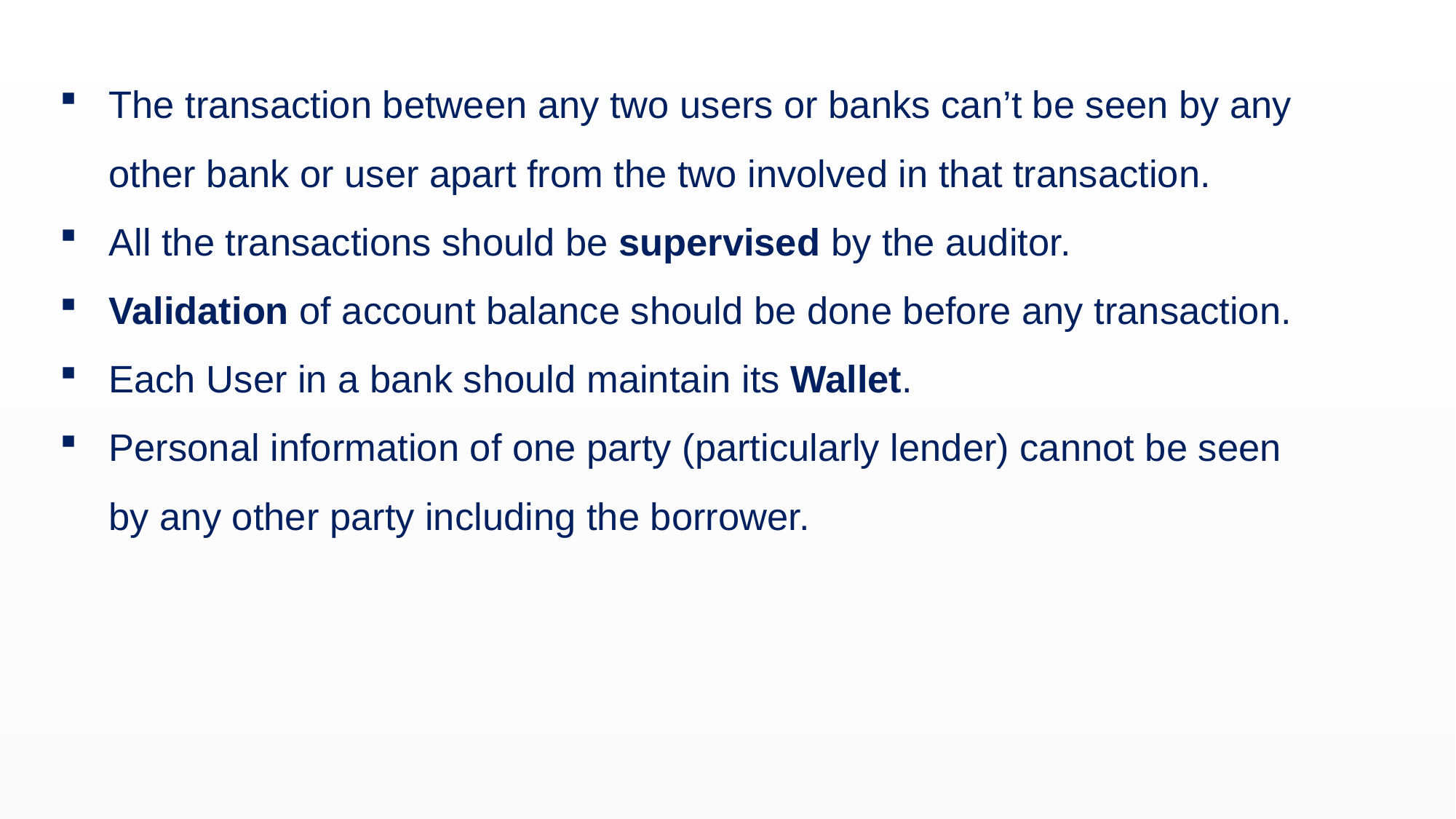

The transaction between any two users or banks can’t be seen by any other bank or user apart from the two involved in that transaction.
All the transactions should be supervised by the auditor.
Validation of account balance should be done before any transaction.
Each User in a bank should maintain its Wallet.
Personal information of one party (particularly lender) cannot be seen by any other party including the borrower.